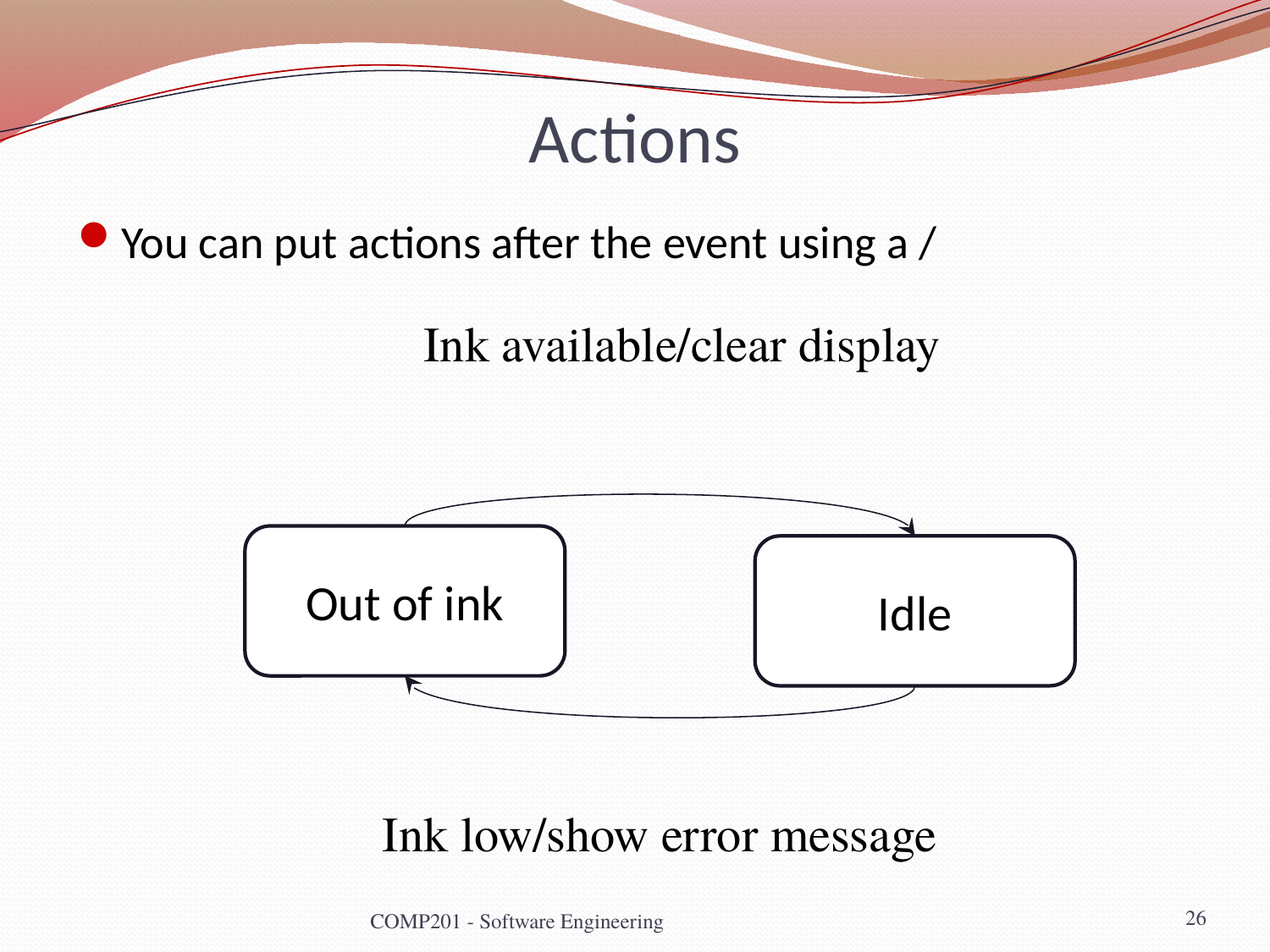

# Actions
You can put actions after the event using a /

Ink available/clear display
Out of ink
Idle
Ink low/show error message
COMP201 - Software Engineering
26